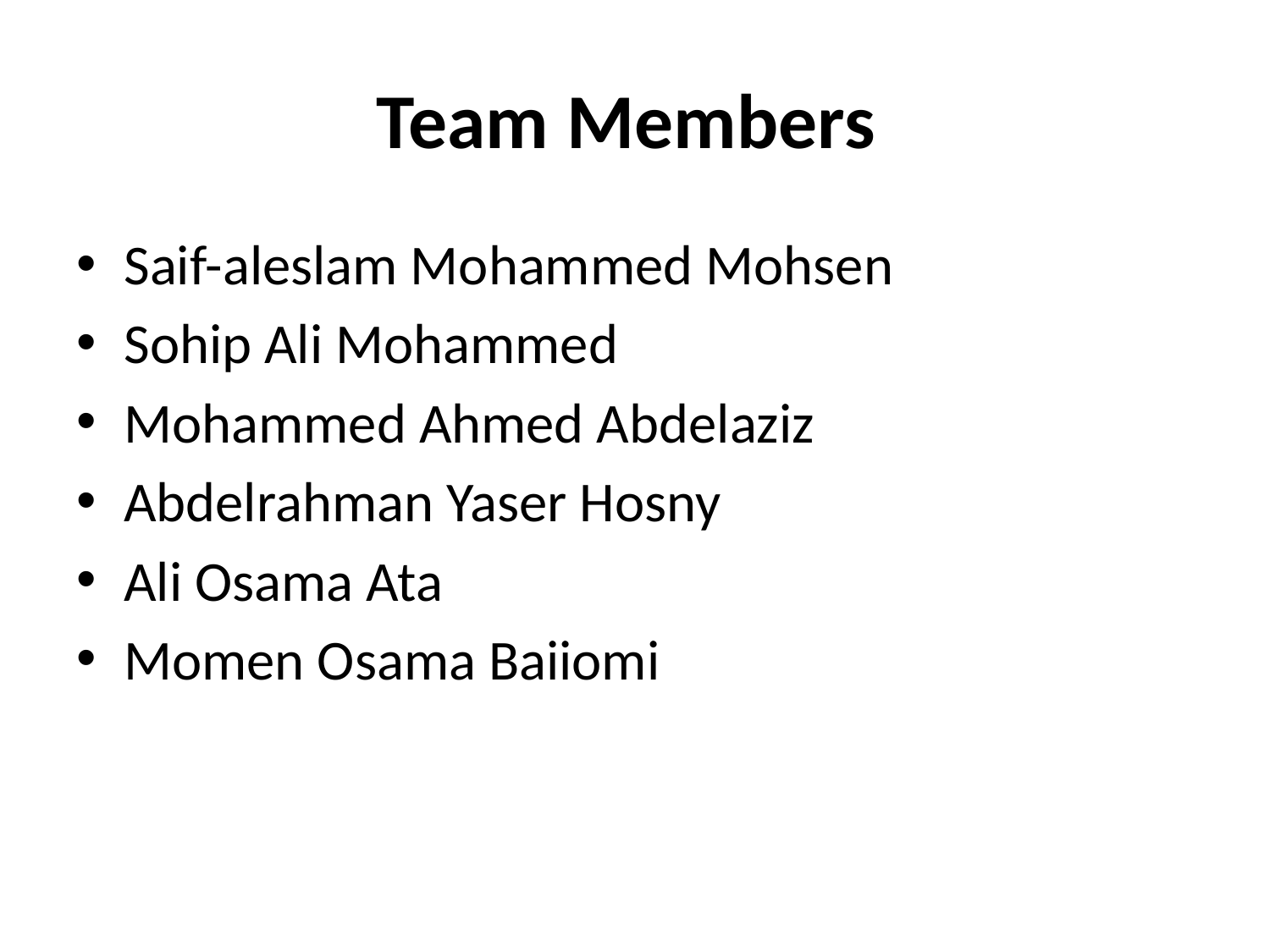

# Team Members
Saif-aleslam Mohammed Mohsen
Sohip Ali Mohammed
Mohammed Ahmed Abdelaziz
Abdelrahman Yaser Hosny
Ali Osama Ata
Momen Osama Baiiomi